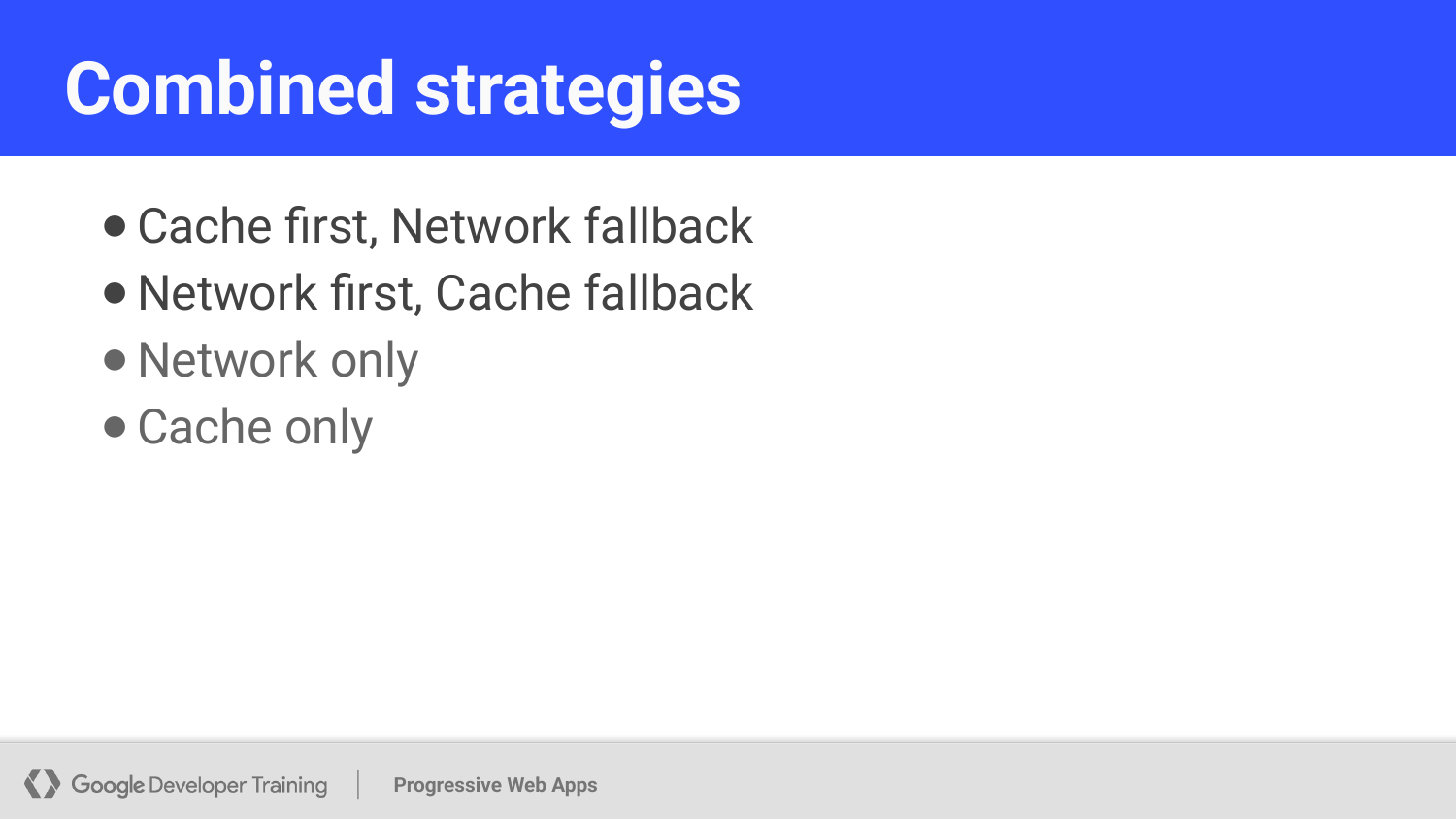

# Combined strategies
Cache first, Network fallback
Network first, Cache fallback
Network only
Cache only